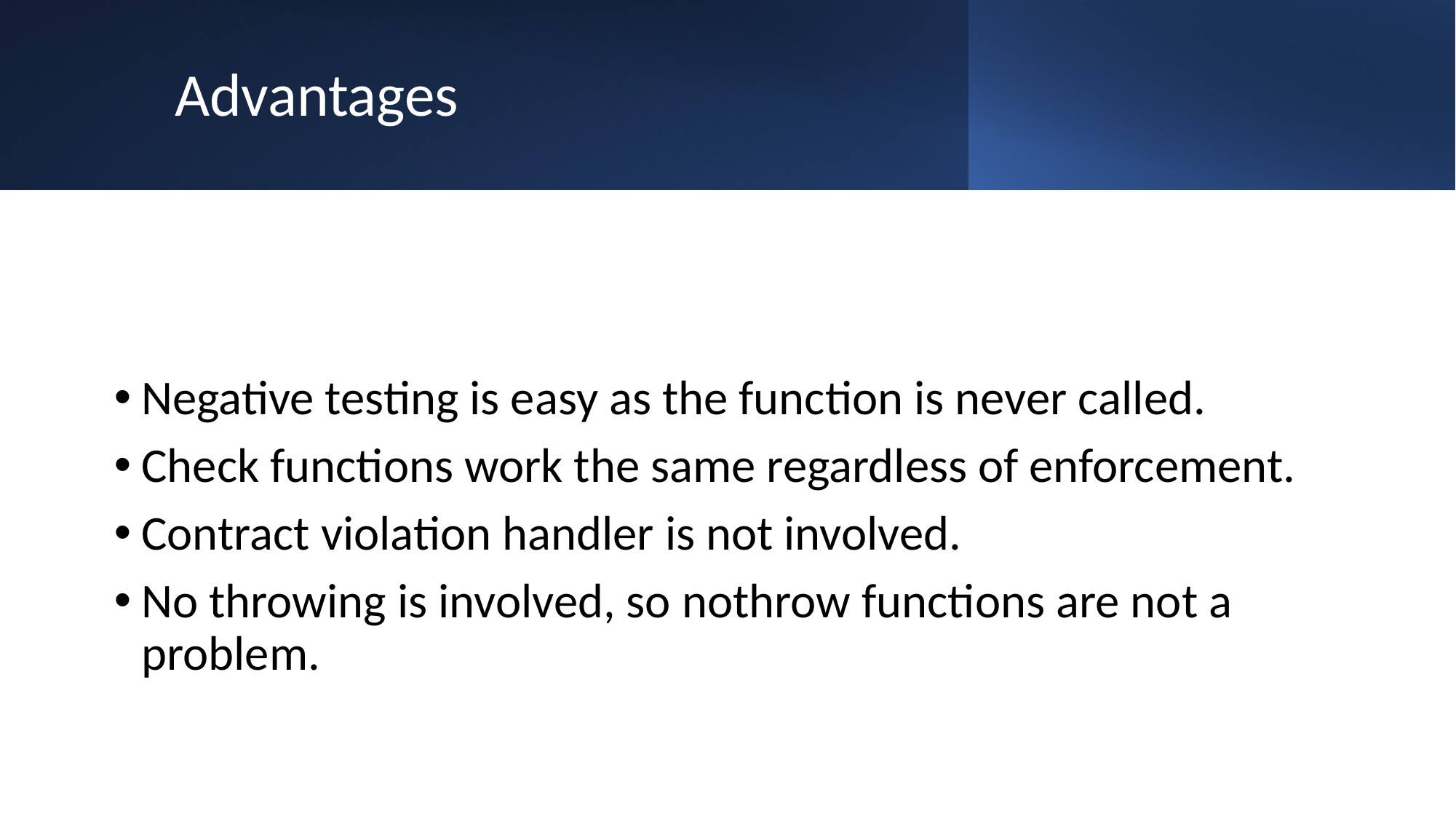

# Advantages

Negative testing is easy as the function is never called.
Check functions work the same regardless of enforcement.
Contract violation handler is not involved.
No throwing is involved, so nothrow functions are not a problem.